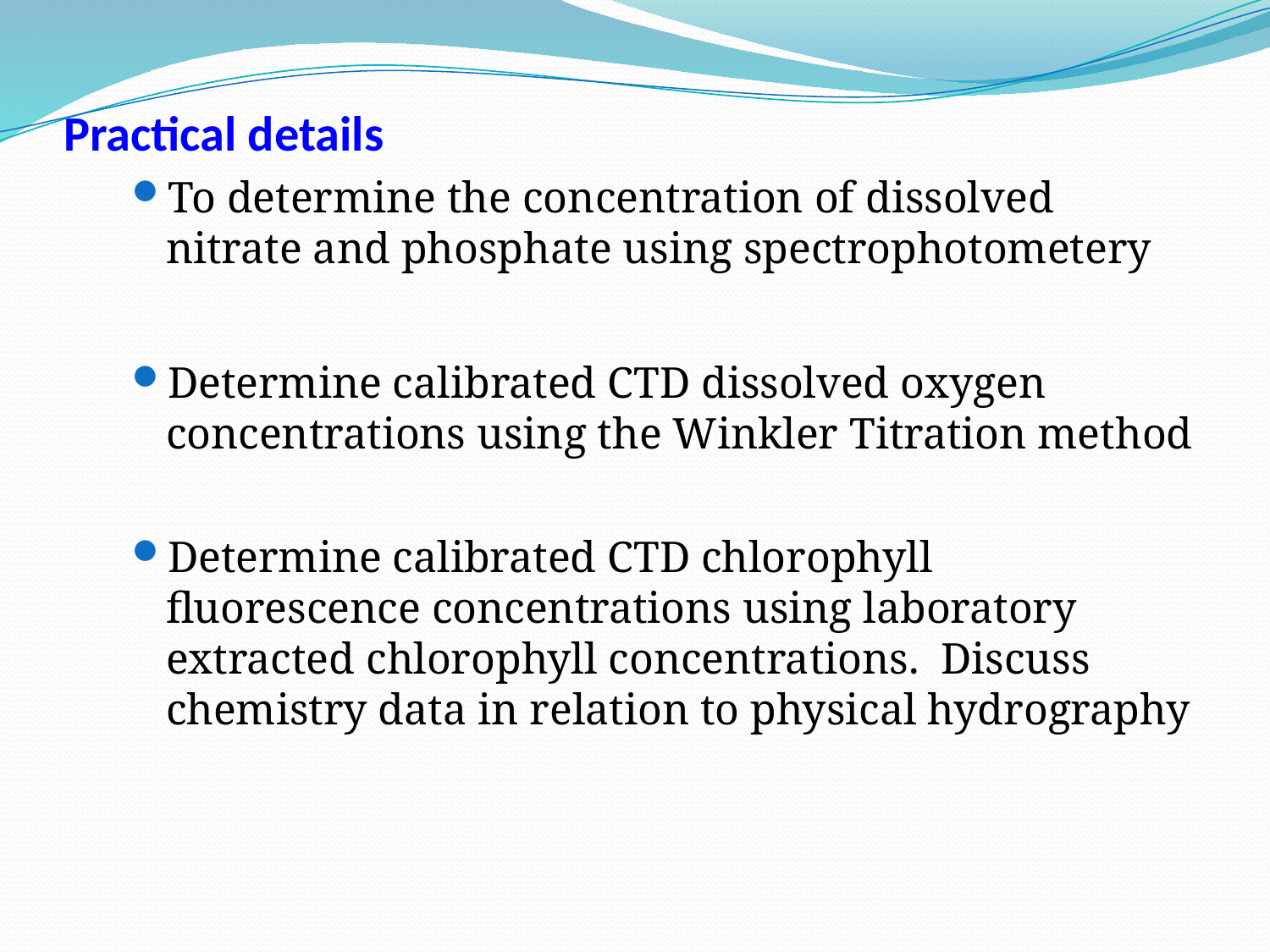

# Practical details
To determine the concentration of dissolved nitrate and phosphate using spectrophotometery

Determine calibrated CTD dissolved oxygen concentrations using the Winkler Titration method

Determine calibrated CTD chlorophyll fluorescence concentrations using laboratory extracted chlorophyll concentrations.  Discuss chemistry data in relation to physical hydrography